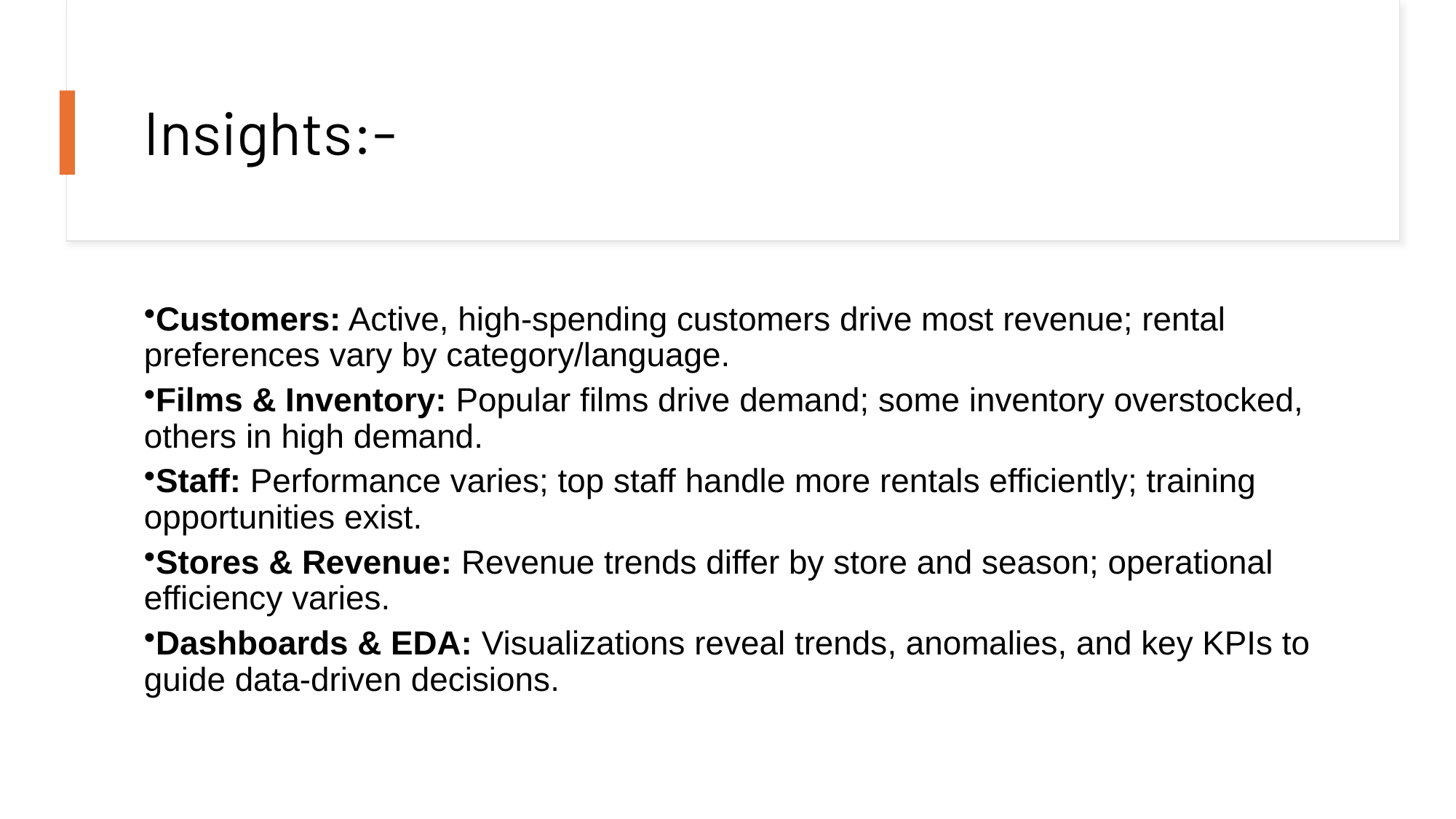

# Insights:-

Customers: Active, high-spending customers drive most revenue; rental preferences vary by category/language.
Films & Inventory: Popular films drive demand; some inventory overstocked, others in high demand.
Staff: Performance varies; top staff handle more rentals efficiently; training opportunities exist.
Stores & Revenue: Revenue trends differ by store and season; operational efficiency varies.
Dashboards & EDA: Visualizations reveal trends, anomalies, and key KPIs to guide data-driven decisions.